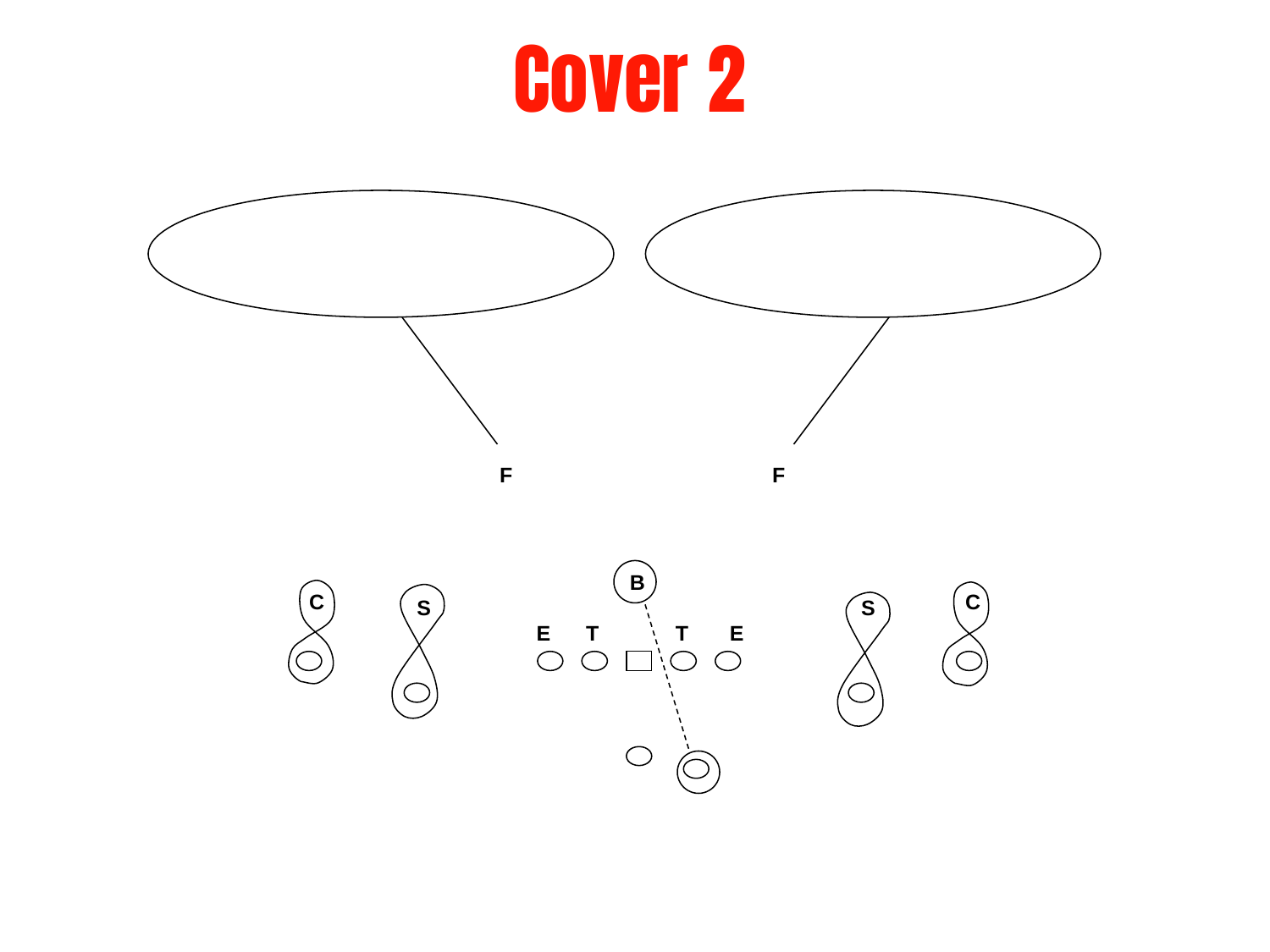

Cover 2

F                                            F

       B

C

C

S
S

                                 E      T             T       E